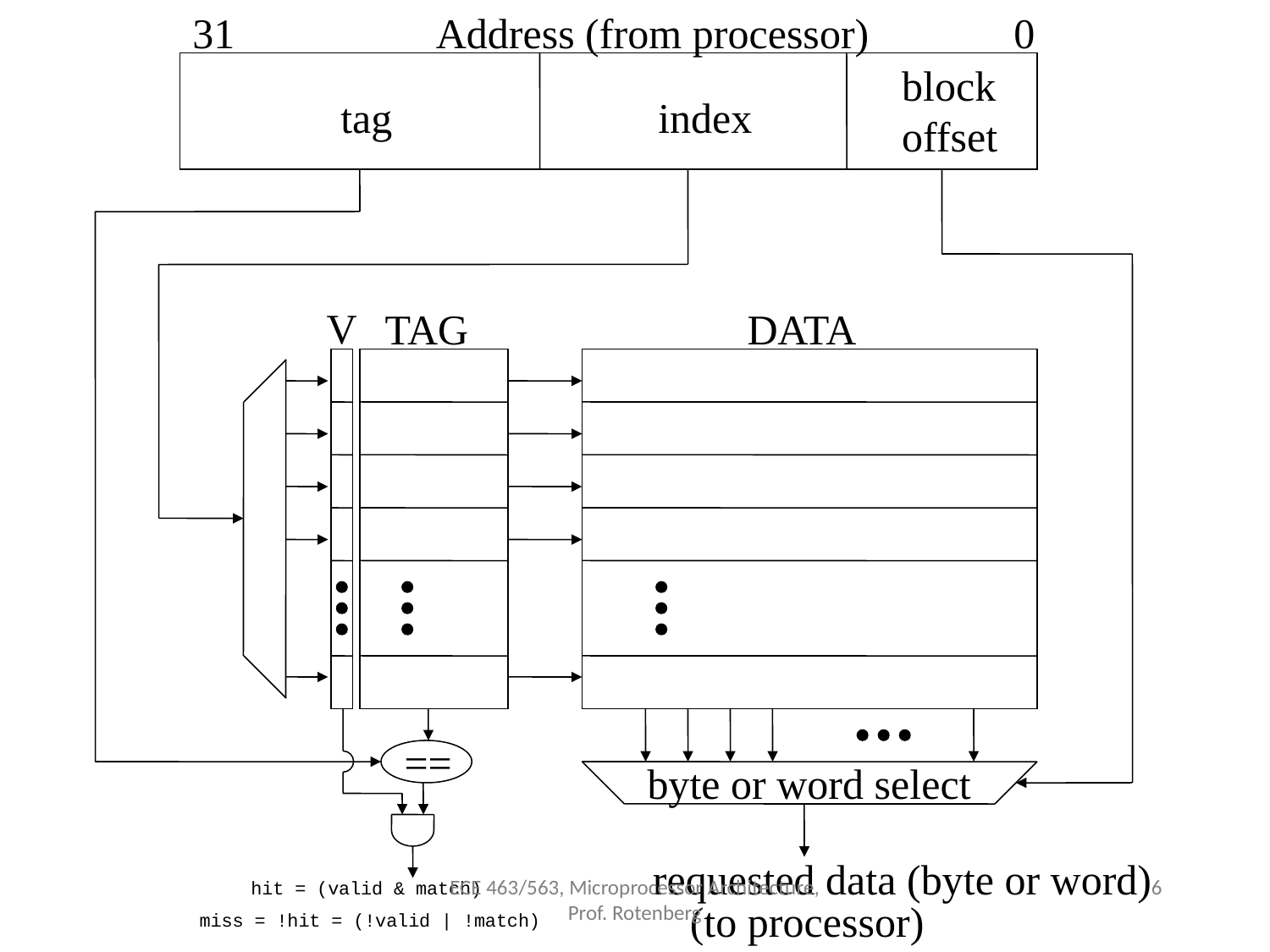

31
0

block
offset
tag
index
Address (from processor)

V
TAG
DATA

byte or word select

requested data (byte or word)
(to processor)
==

ECE 463/563, Microprocessor Architecture, Prof. Rotenberg
6
hit = (valid & match)
miss = !hit = (!valid | !match)